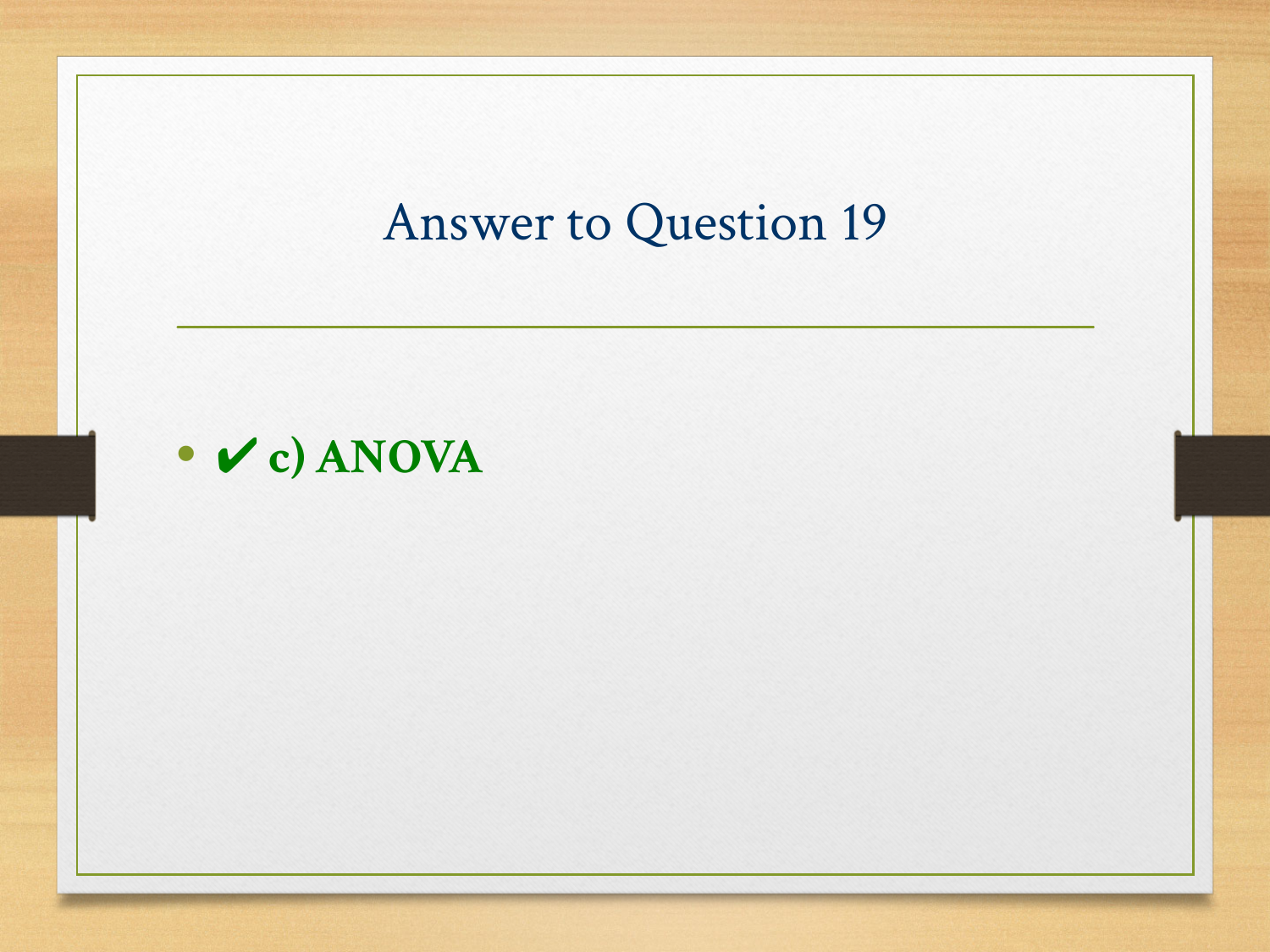

# Answer to Question 19

✔️ c) ANOVA